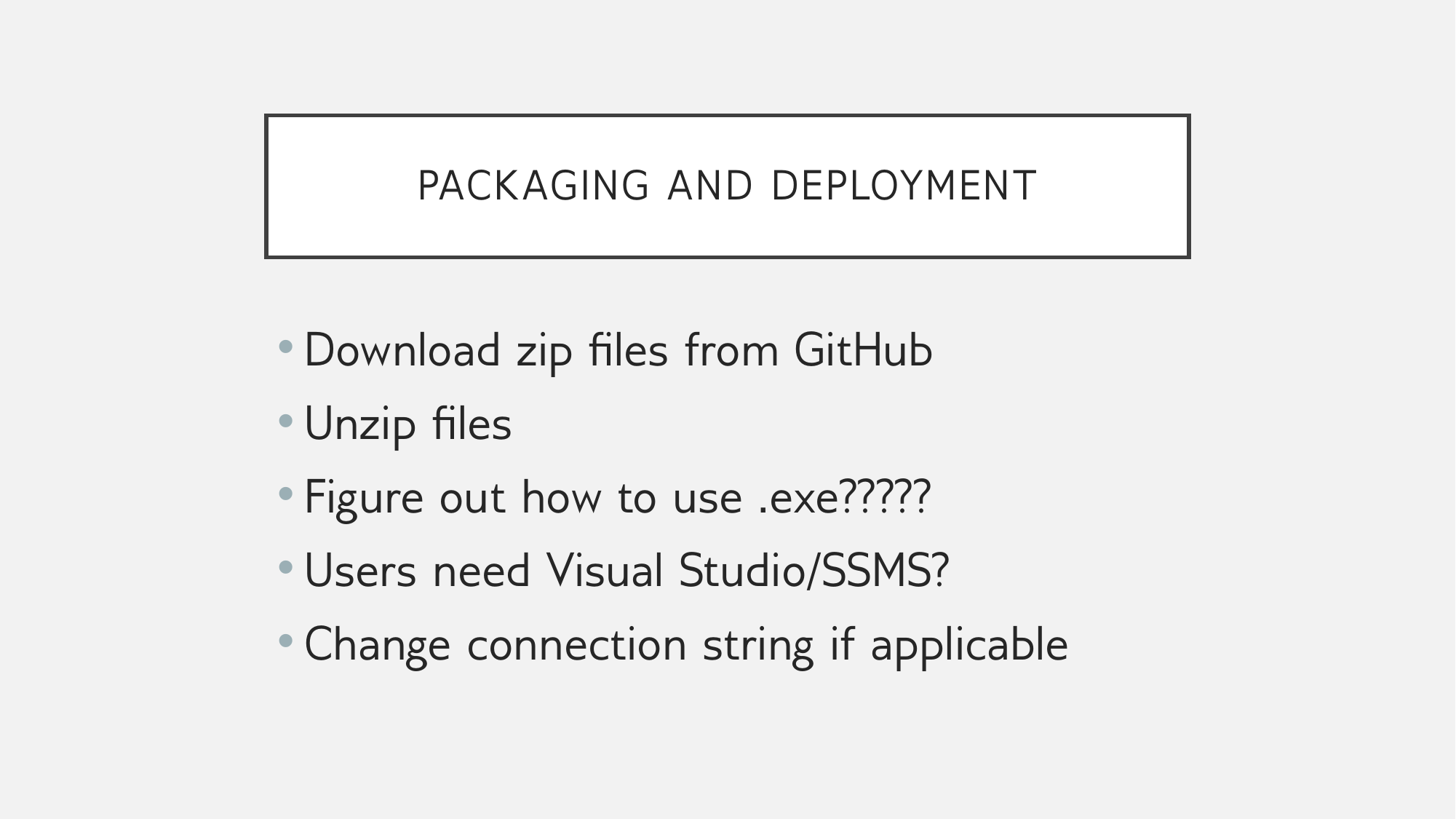

# Packaging and Deployment
Download zip files from GitHub
Unzip files
Figure out how to use .exe?????
Users need Visual Studio/SSMS?
Change connection string if applicable